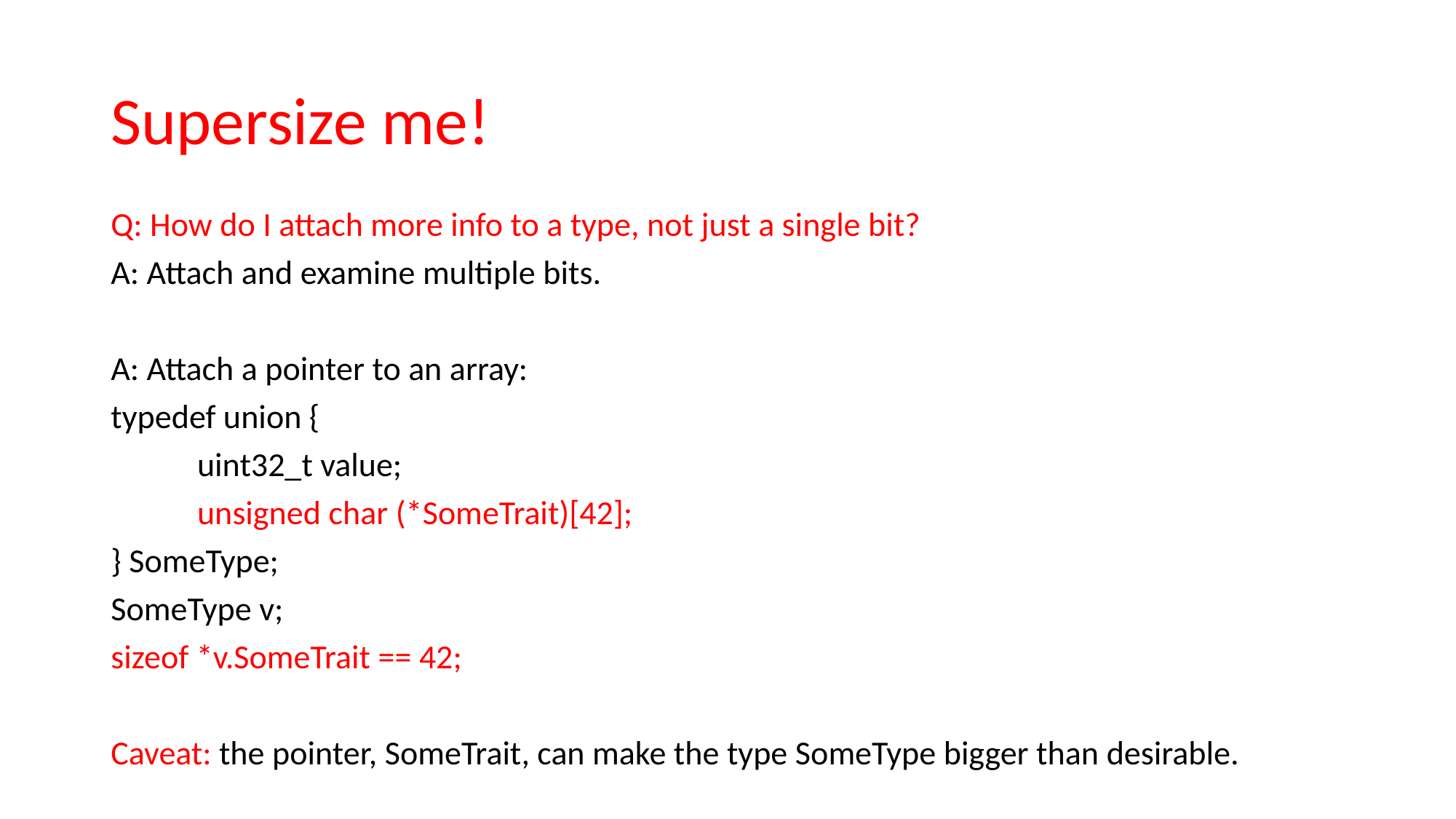

# Supersize me!
Q: How do I attach more info to a type, not just a single bit?
A: Attach and examine multiple bits.

A: Attach a pointer to an array:
typedef union {
	uint32_t value;
	unsigned char (*SomeTrait)[42];
} SomeType;
SomeType v;
sizeof *v.SomeTrait == 42;

Caveat: the pointer, SomeTrait, can make the type SomeType bigger than desirable.